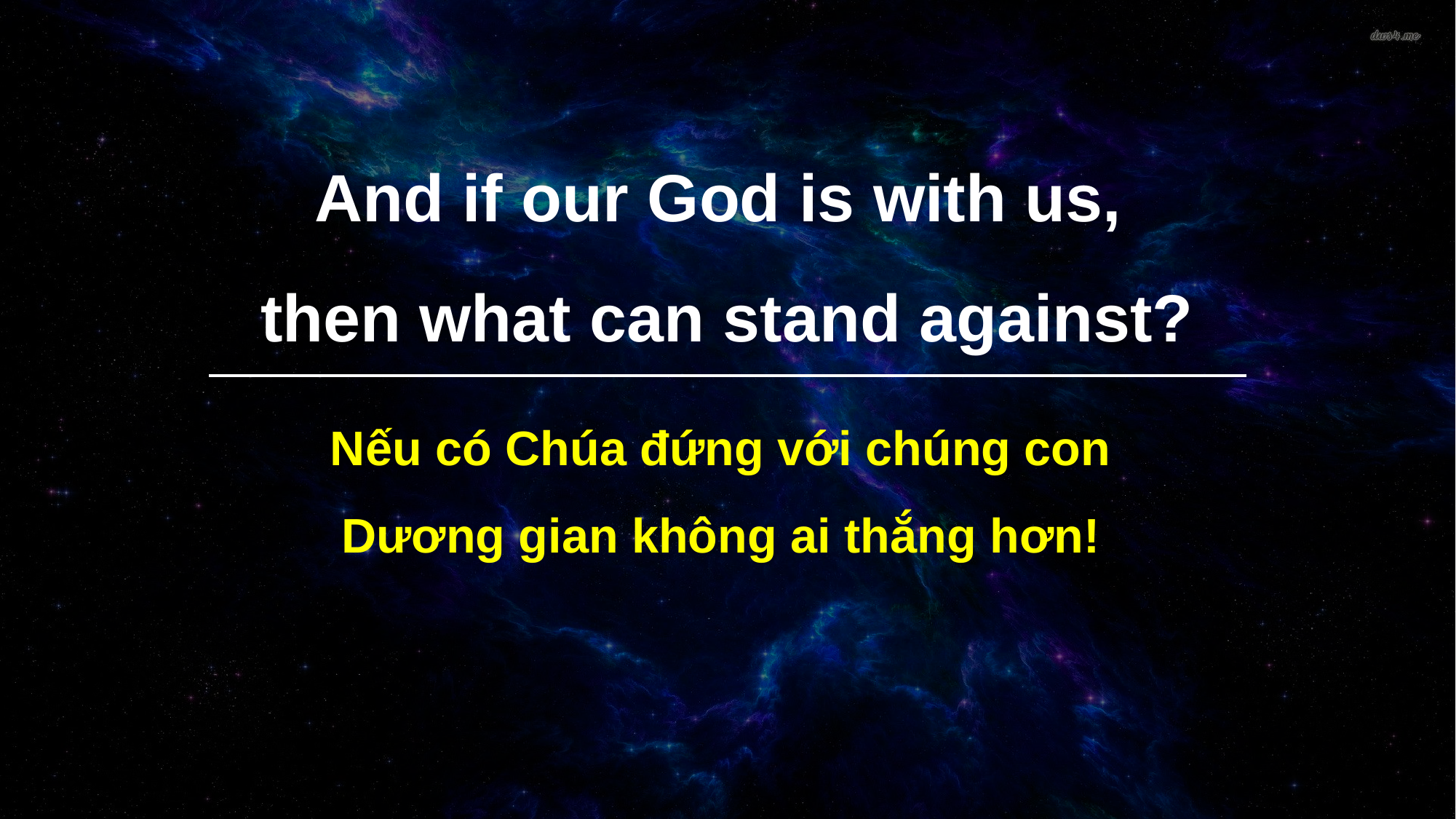

And if our God is with us,
then what can stand against?
Nếu có Chúa đứng với chúng con
Dương gian không ai thắng hơn!